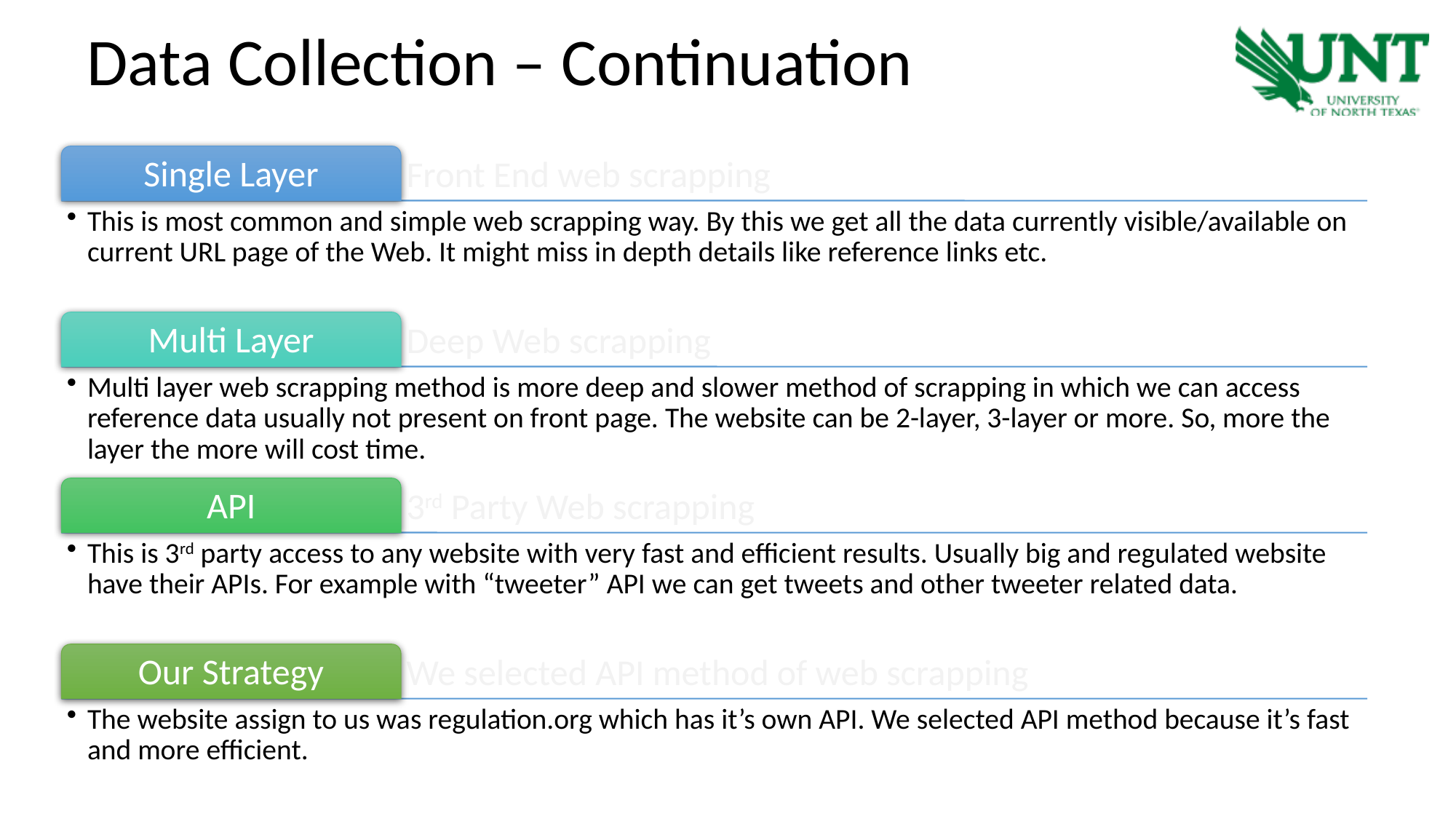

Data Collection – Continuation
Front End web scrapping
Single Layer
This is most common and simple web scrapping way. By this we get all the data currently visible/available on current URL page of the Web. It might miss in depth details like reference links etc.
Deep Web scrapping
Multi Layer
Multi layer web scrapping method is more deep and slower method of scrapping in which we can access reference data usually not present on front page. The website can be 2-layer, 3-layer or more. So, more the layer the more will cost time.
3rd Party Web scrapping
API
This is 3rd party access to any website with very fast and efficient results. Usually big and regulated website have their APIs. For example with “tweeter” API we can get tweets and other tweeter related data.
We selected API method of web scrapping
Our Strategy
The website assign to us was regulation.org which has it’s own API. We selected API method because it’s fast and more efficient.